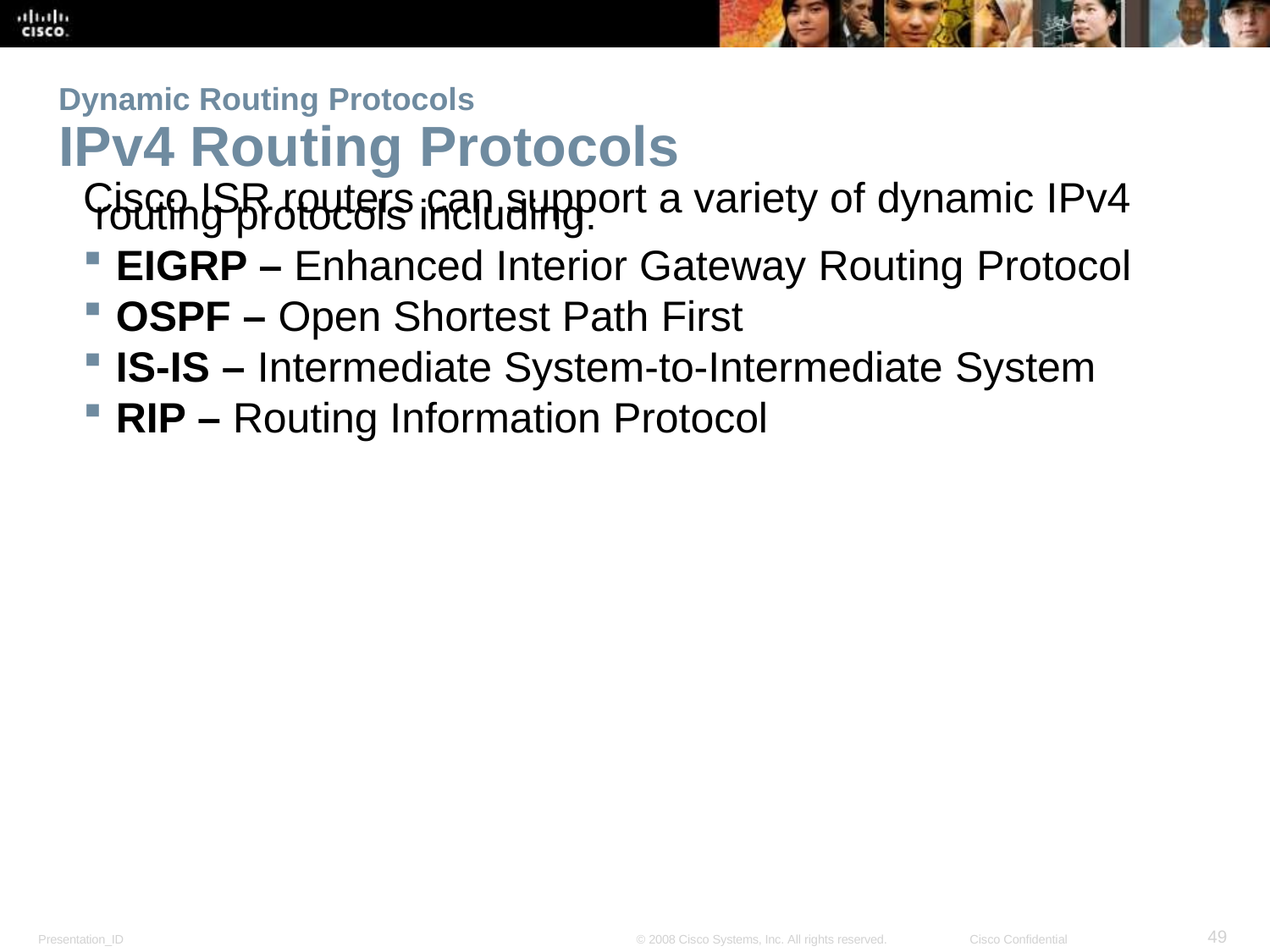

Dynamic Routing Protocols
IPv4 Routing Protocols
Cisco ISR routers can support a variety of dynamic IPv4  routing protocols including:
EIGRP – Enhanced Interior Gateway Routing Protocol
OSPF – Open Shortest Path First
IS-IS – Intermediate System-to-Intermediate System
RIP – Routing Information Protocol
49
Presentation_ID
© 2008 Cisco Systems, Inc. All rights reserved.
Cisco Confidential